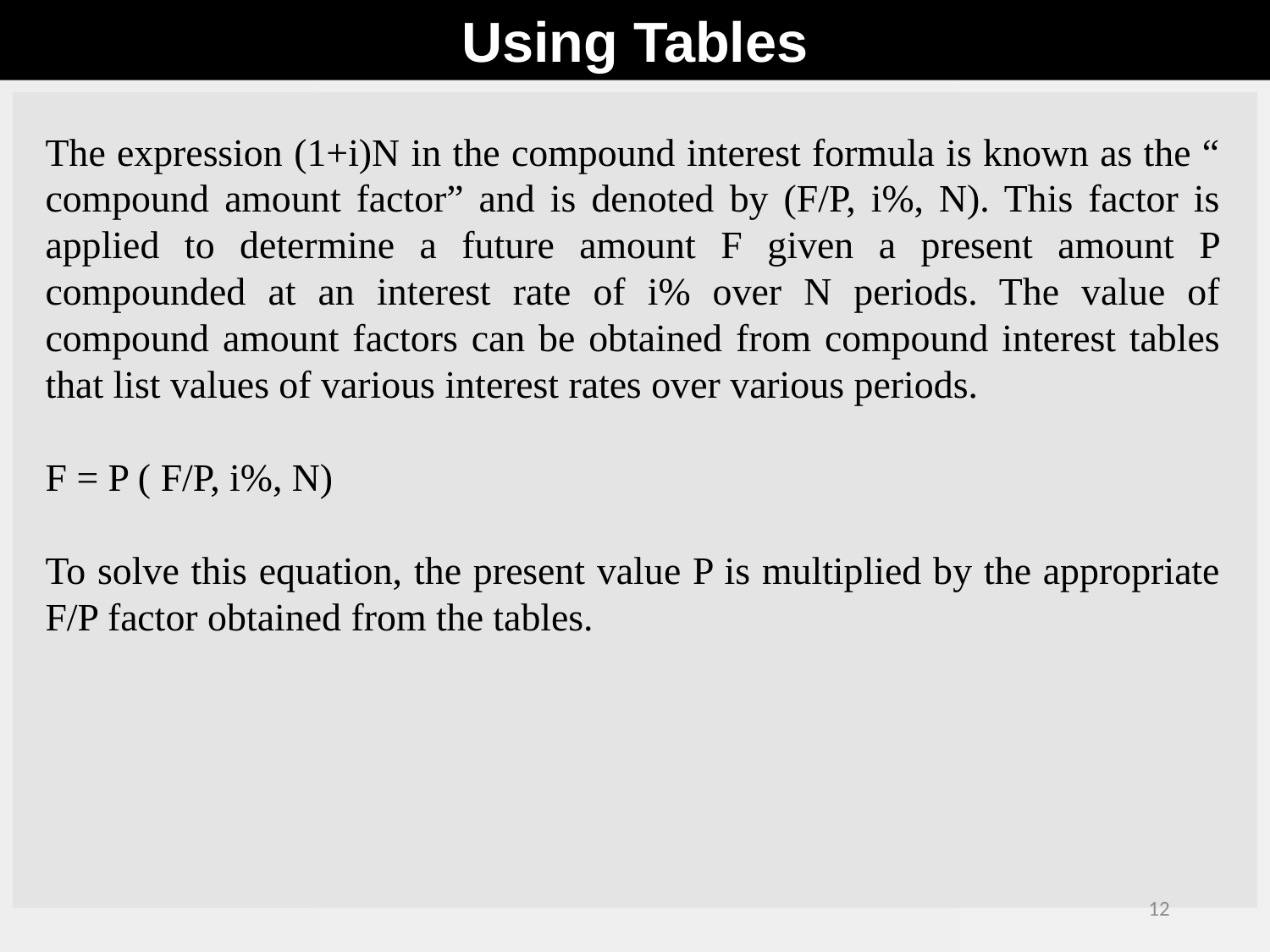

Using Tables

The expression (1+i)N in the compound interest formula is known as the “ compound amount factor” and is denoted by (F/P, i%, N). This factor is applied to determine a future amount F given a present amount P compounded at an interest rate of i% over N periods. The value of compound amount factors can be obtained from compound interest tables that list values of various interest rates over various periods.

F = P ( F/P, i%, N)

To solve this equation, the present value P is multiplied by the appropriate F/P factor obtained from the tables.
12